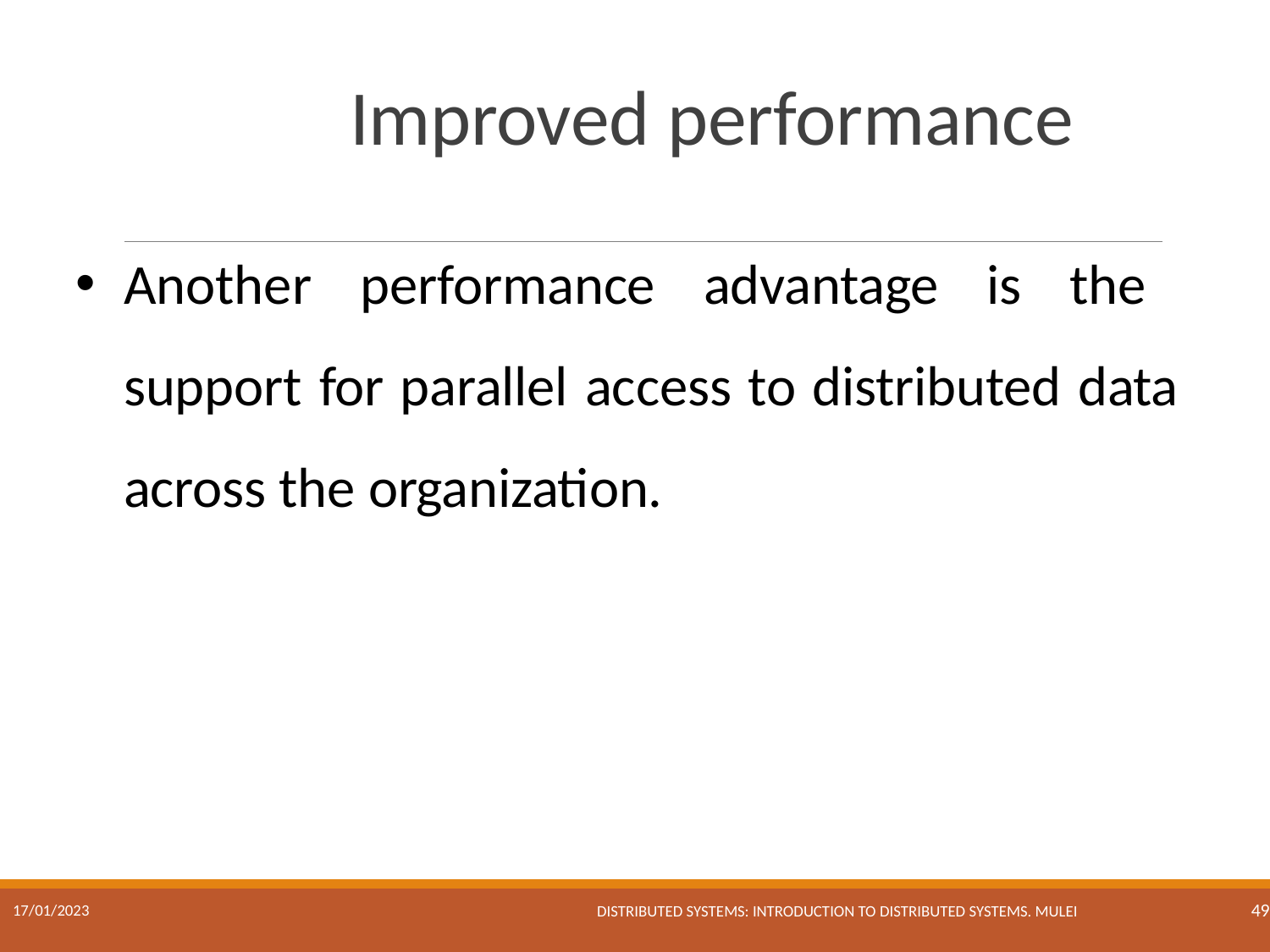

# Improved performance
Another performance advantage is the  support for parallel access to distributed data  across the organization.
Distributed Systems: Introduction to Distributed Systems. Mulei
17/01/2023
49